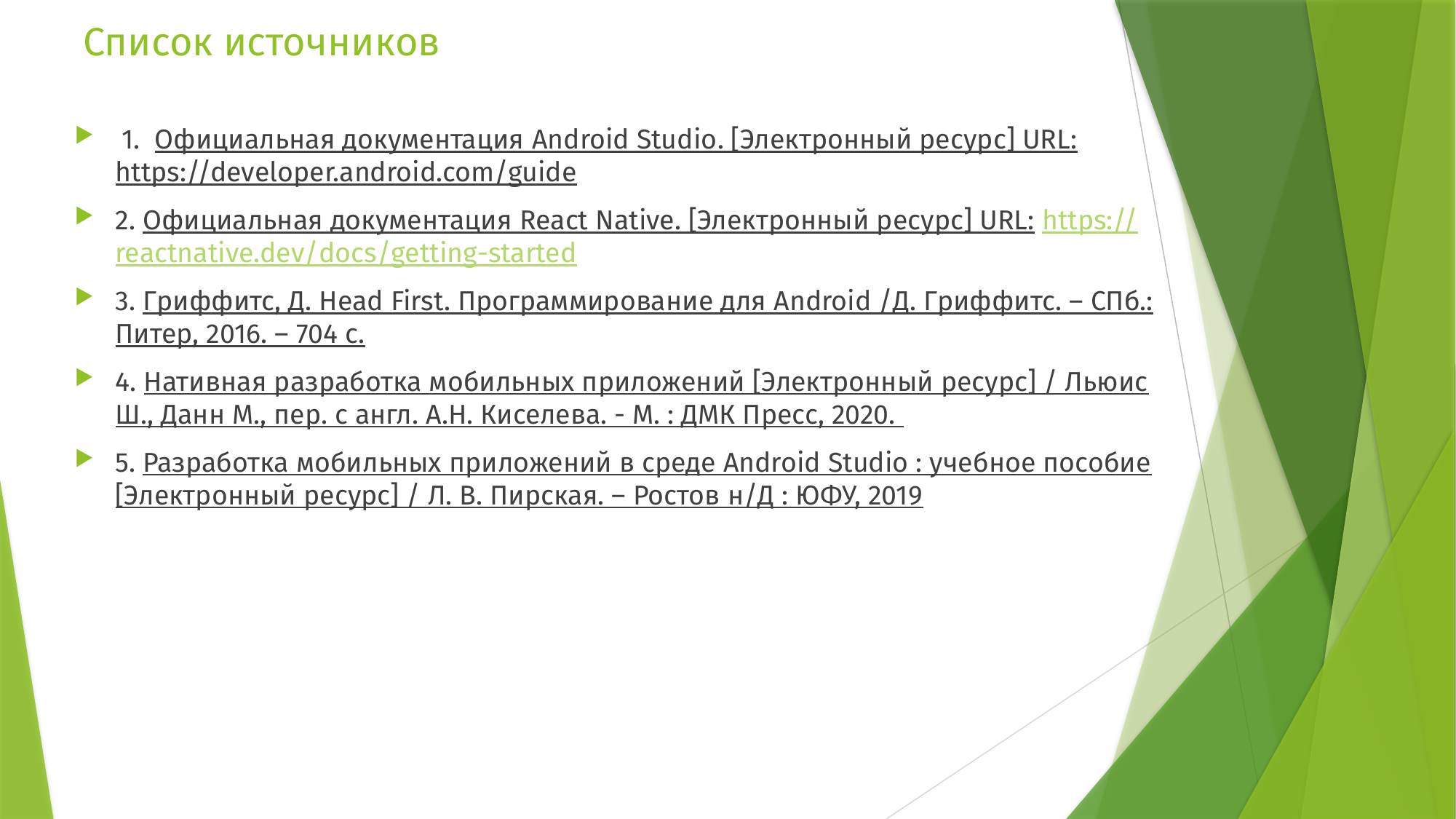

# Список источников

 1.  Официальная документация Android Studio. [Электронный ресурс] URL: https://developer.android.com/guide
2. Официальная документация React Native. [Электронный ресурс] URL: https://reactnative.dev/docs/getting-started
3. Гриффитс, Д. Head First. Программирование для Android /Д. Гриффитс. – СПб.: Питер, 2016. – 704 с.
4. Нативная разработка мобильных приложений [Электронный ресурс] / Льюис Ш., Данн М., пер. с англ. А.Н. Киселева. - М. : ДМК Пресс, 2020.
5. Разработка мобильных приложений в среде Android Studio : учебное пособие [Электронный ресурс] / Л. В. Пирская. – Ростов н/Д : ЮФУ, 2019